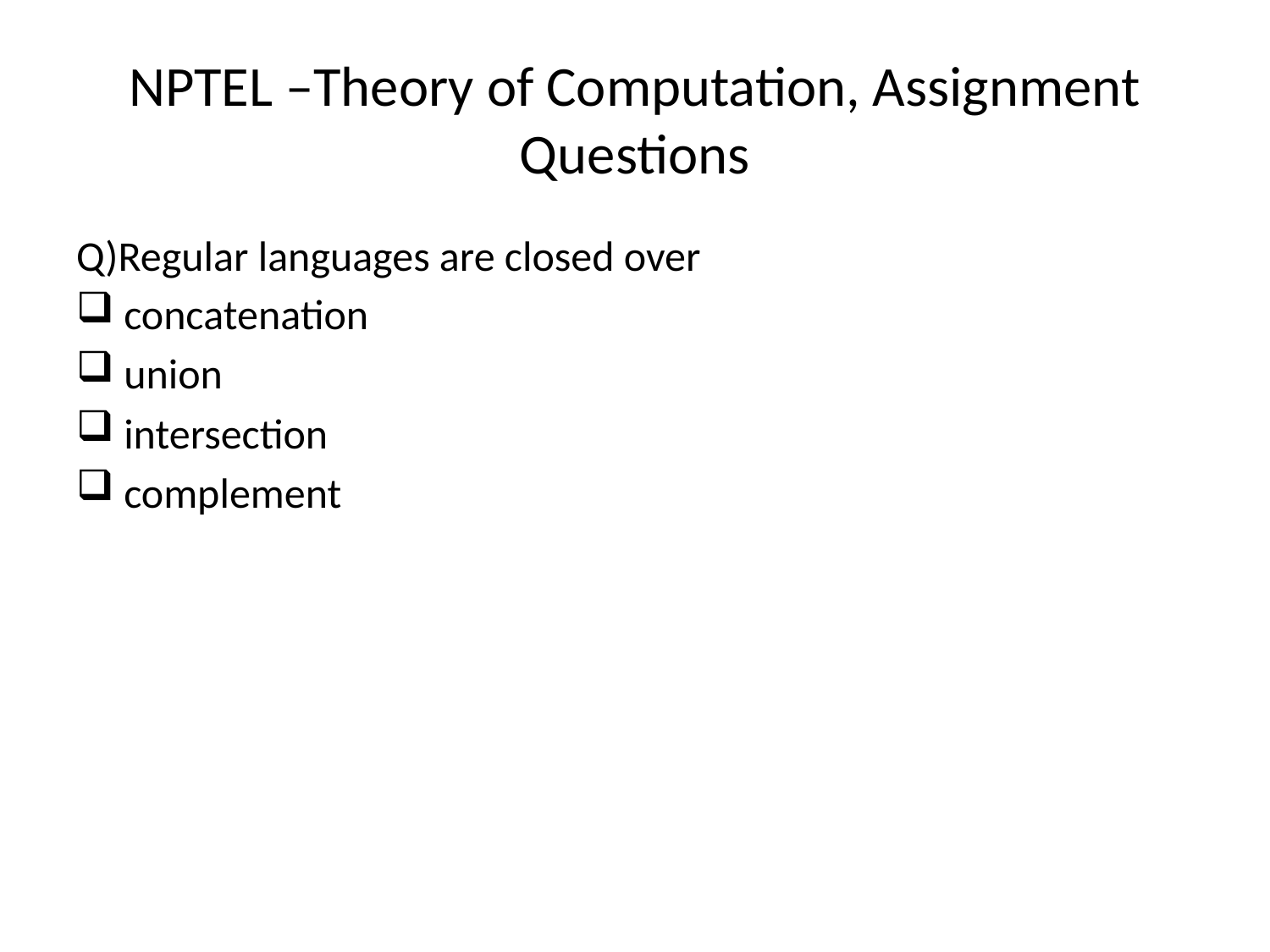

# NPTEL –Theory of Computation, Assignment Questions
Q)Regular languages are closed over
concatenation
union
intersection
complement